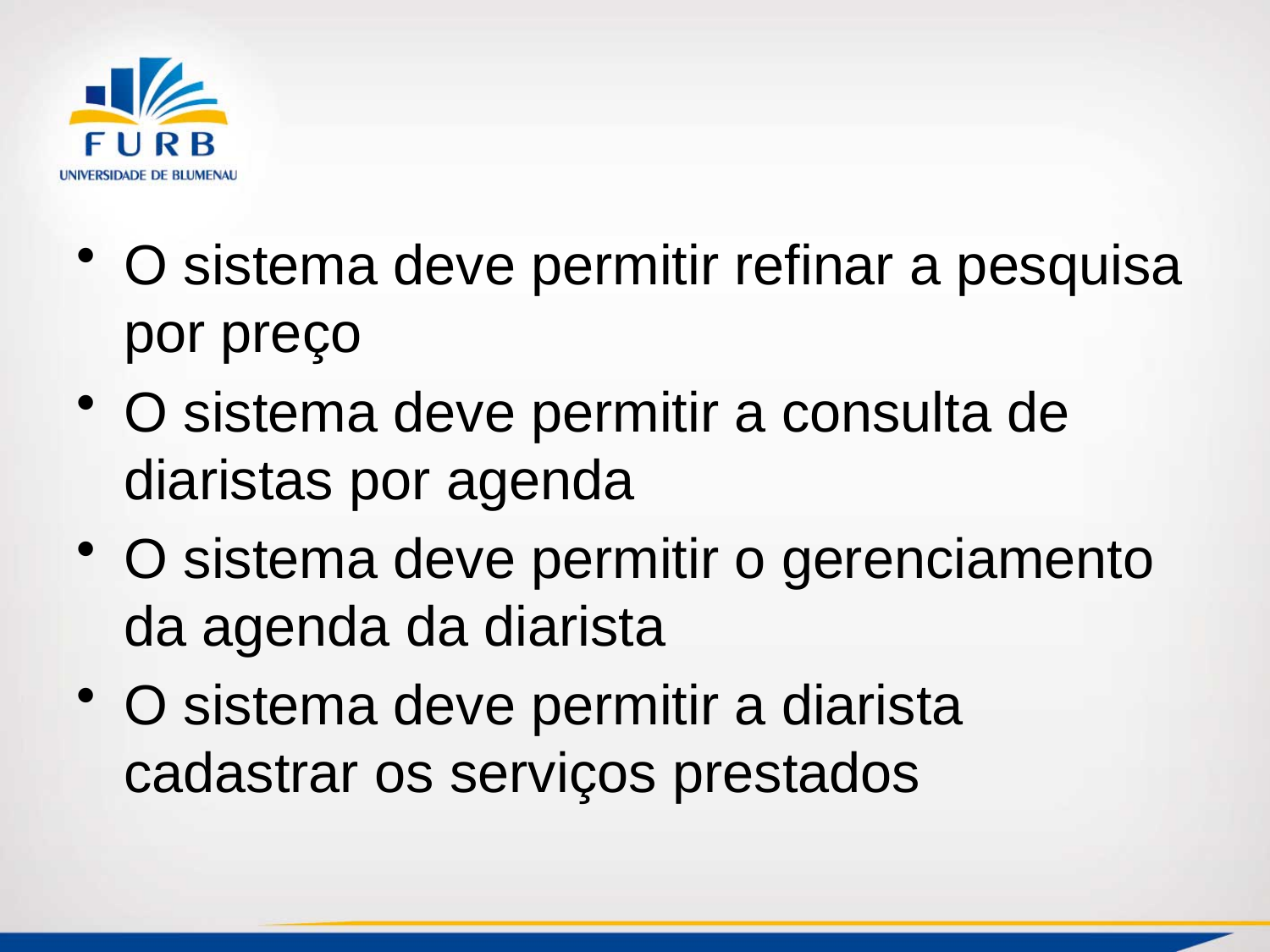

#
O sistema deve permitir refinar a pesquisa por preço
O sistema deve permitir a consulta de diaristas por agenda
O sistema deve permitir o gerenciamento da agenda da diarista
O sistema deve permitir a diarista cadastrar os serviços prestados